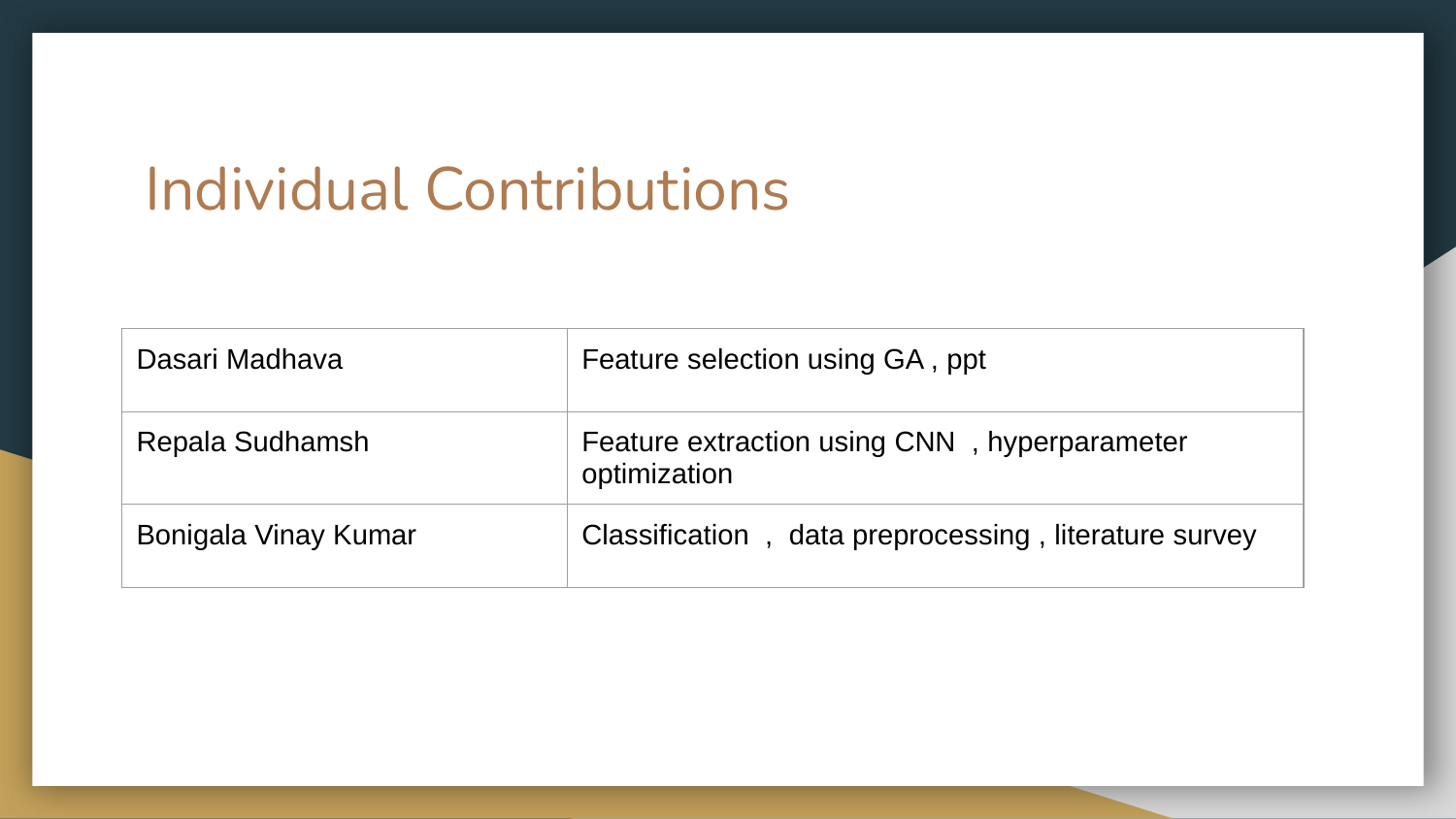

# Individual Contributions
| Dasari Madhava | Feature selection using GA , ppt |
| --- | --- |
| Repala Sudhamsh | Feature extraction using CNN , hyperparameter optimization |
| Bonigala Vinay Kumar | Classification , data preprocessing , literature survey |